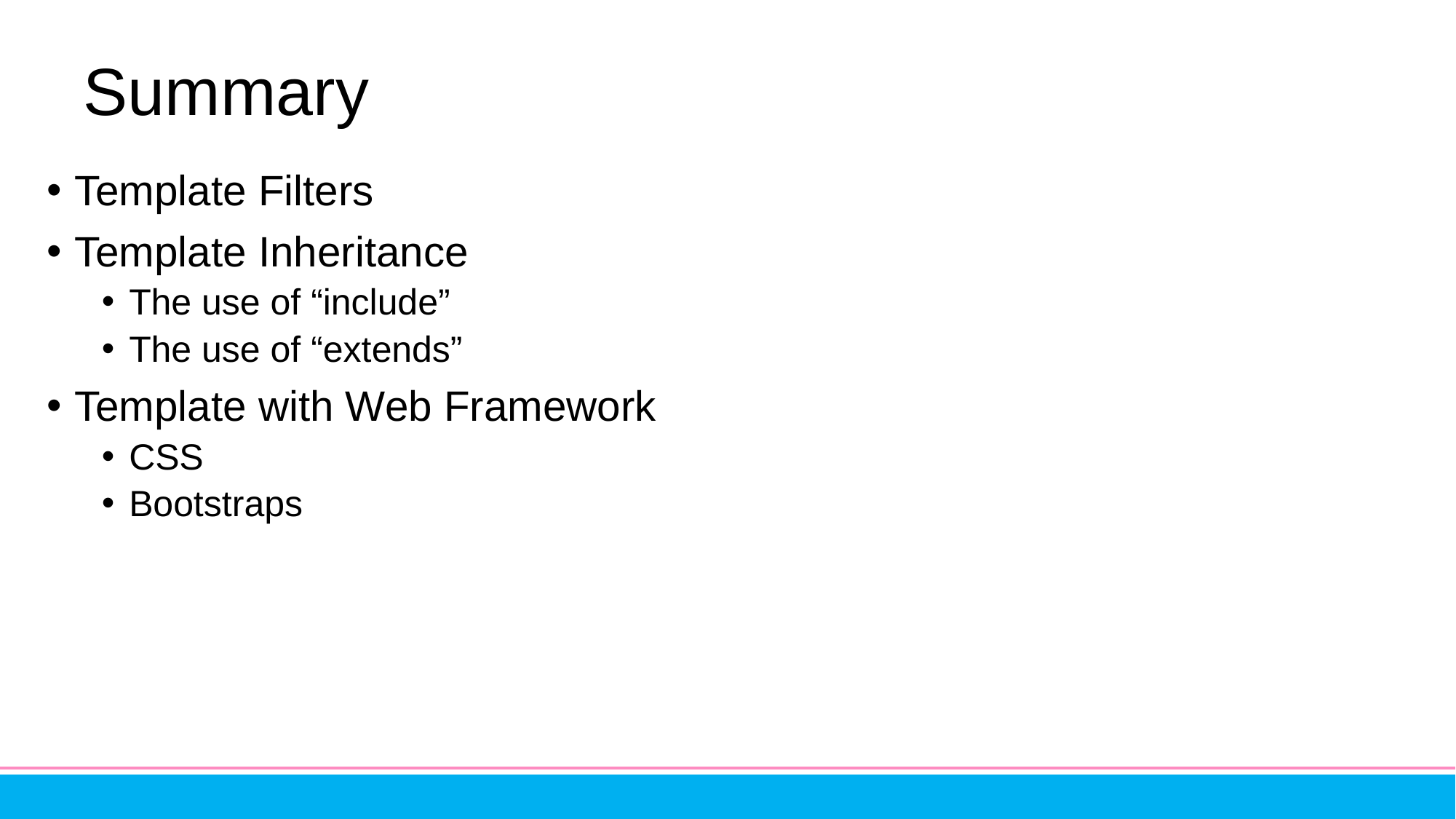

# Summary
Template Filters
Template Inheritance
The use of “include”
The use of “extends”
Template with Web Framework
CSS
Bootstraps